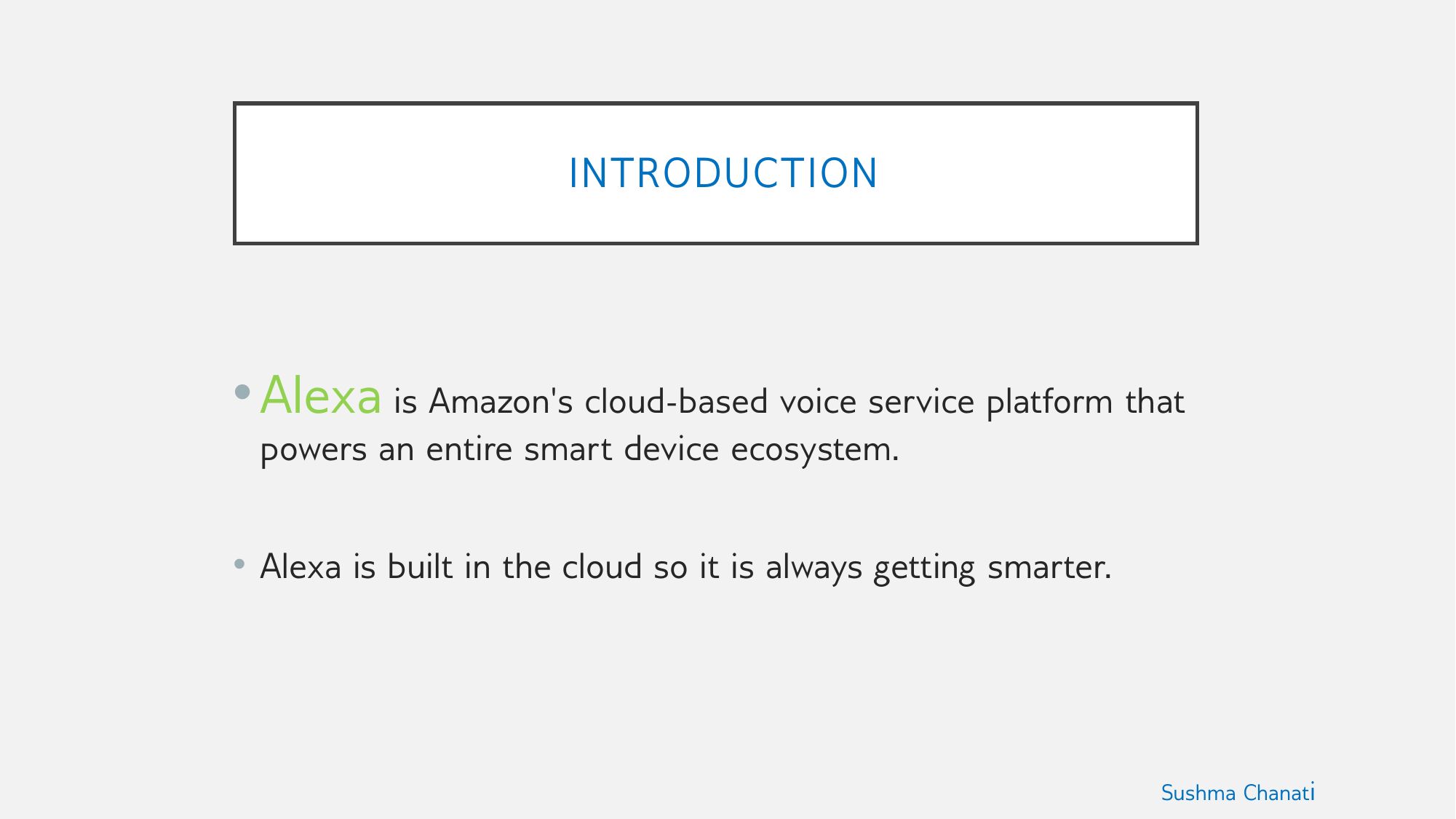

# INTRODUCTION

Alexa is Amazon's cloud-based voice service platform that powers an entire smart device ecosystem.

Alexa is built in the cloud so it is always getting smarter.
Sushma Chanati